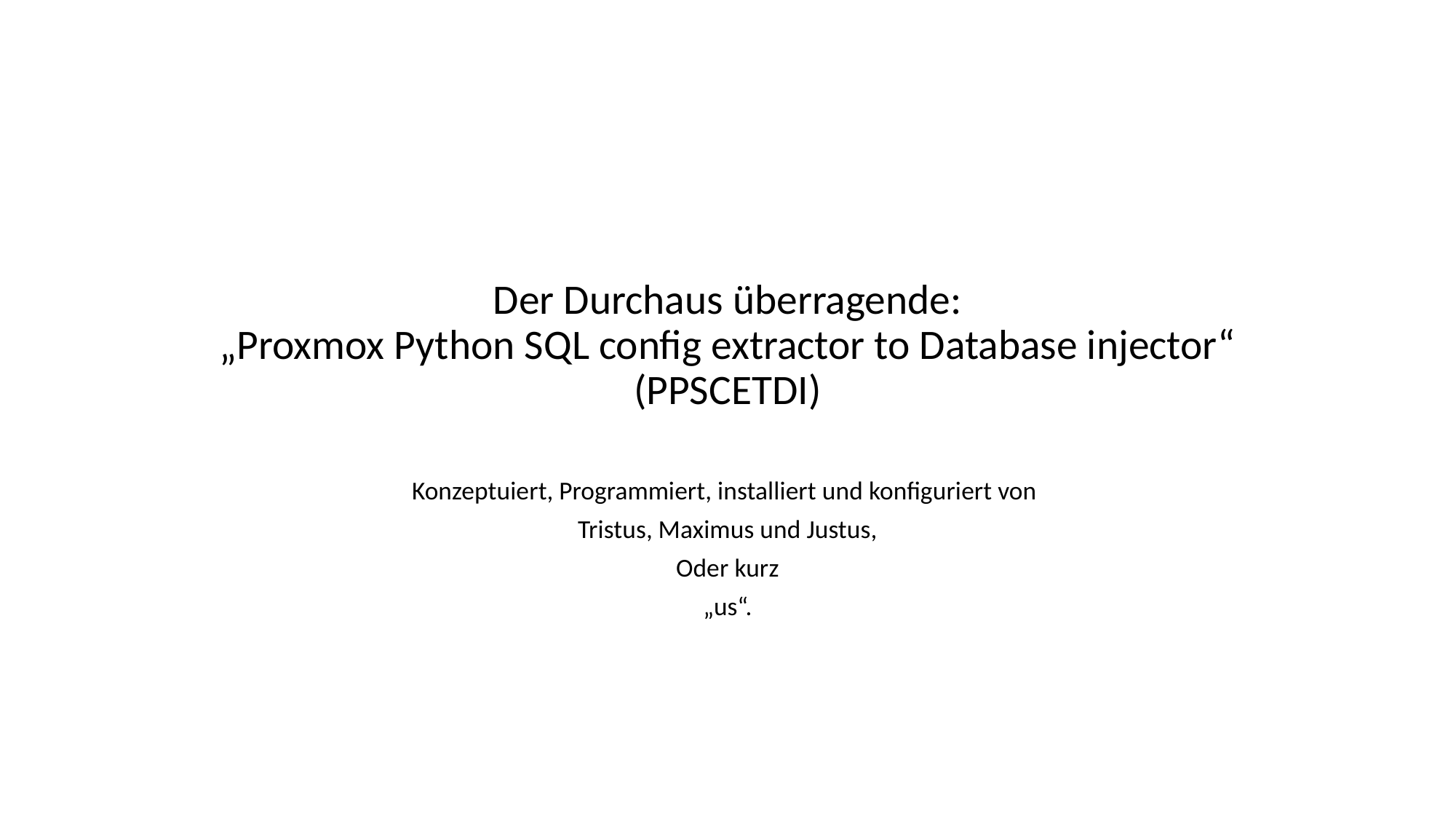

# Der Durchaus überragende: „Proxmox Python SQL config extractor to Database injector“ (PPSCETDI)

Konzeptuiert, Programmiert, installiert und konfiguriert von
Tristus, Maximus und Justus,
Oder kurz
„us“.